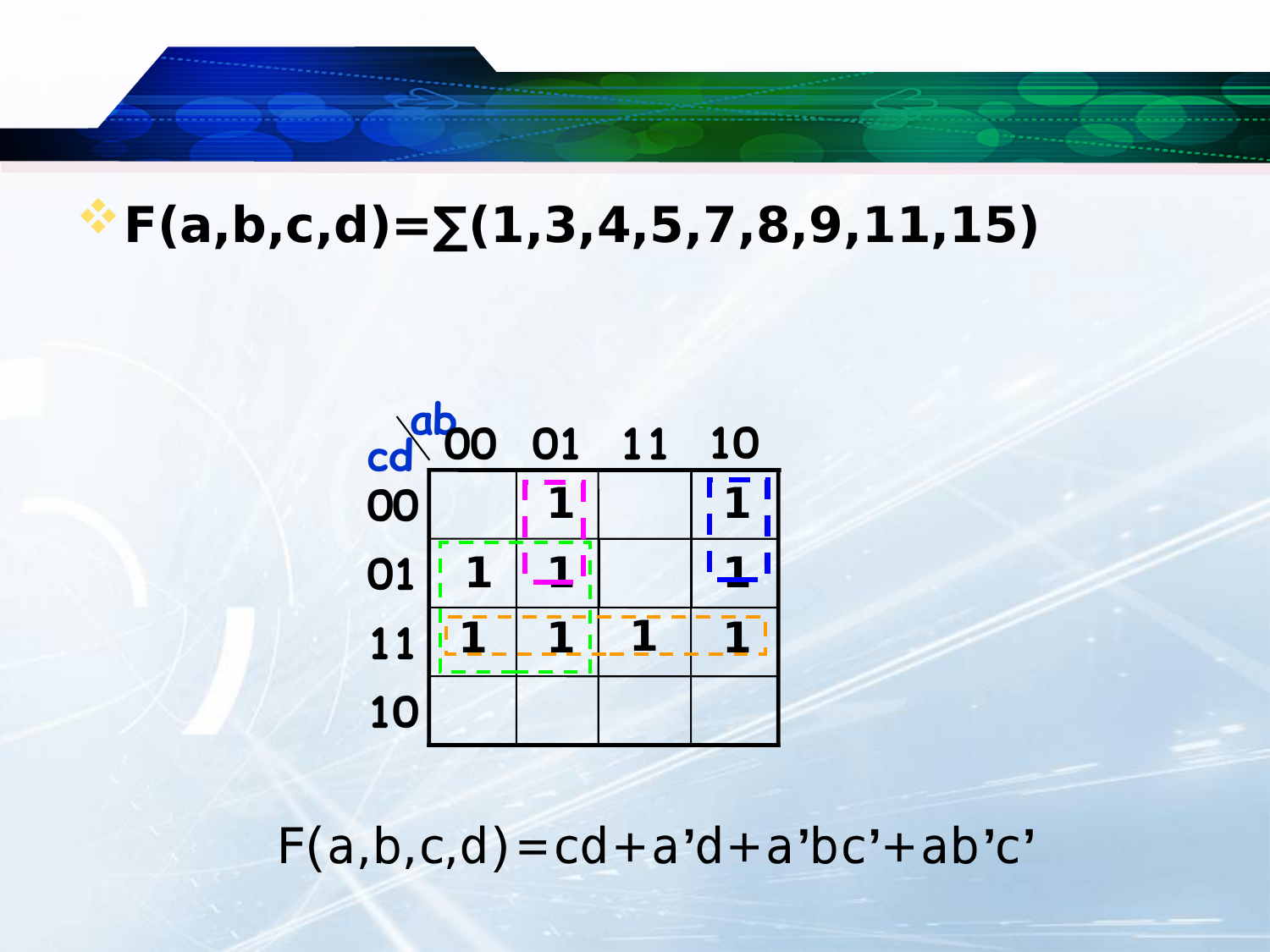

#
F(a,b,c,d)=∑(1,3,4,5,7,8,9,11,15)
ab
10
00
01
11

cd

00

01

11

10

1
1

1
1
1

1
1
1
1

F(a,b,c,d)=cd+a’d+a’bc’+ab’c’